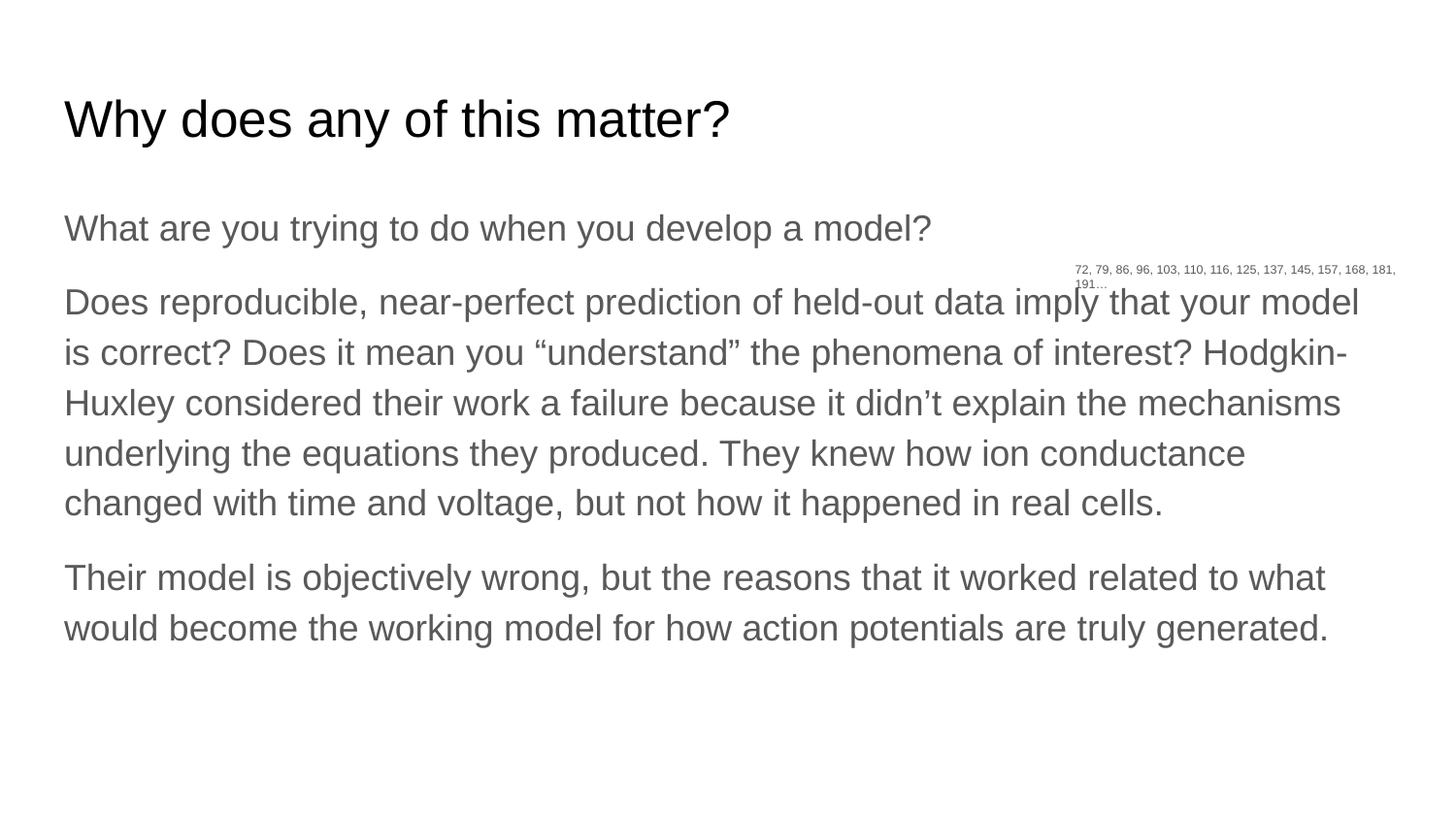

# Why does any of this matter?
What are you trying to do when you develop a model?
Does reproducible, near-perfect prediction of held-out data imply that your model is correct? Does it mean you “understand” the phenomena of interest? Hodgkin-Huxley considered their work a failure because it didn’t explain the mechanisms underlying the equations they produced. They knew how ion conductance changed with time and voltage, but not how it happened in real cells.
Their model is objectively wrong, but the reasons that it worked related to what would become the working model for how action potentials are truly generated.
72, 79, 86, 96, 103, 110, 116, 125, 137, 145, 157, 168, 181, 191…